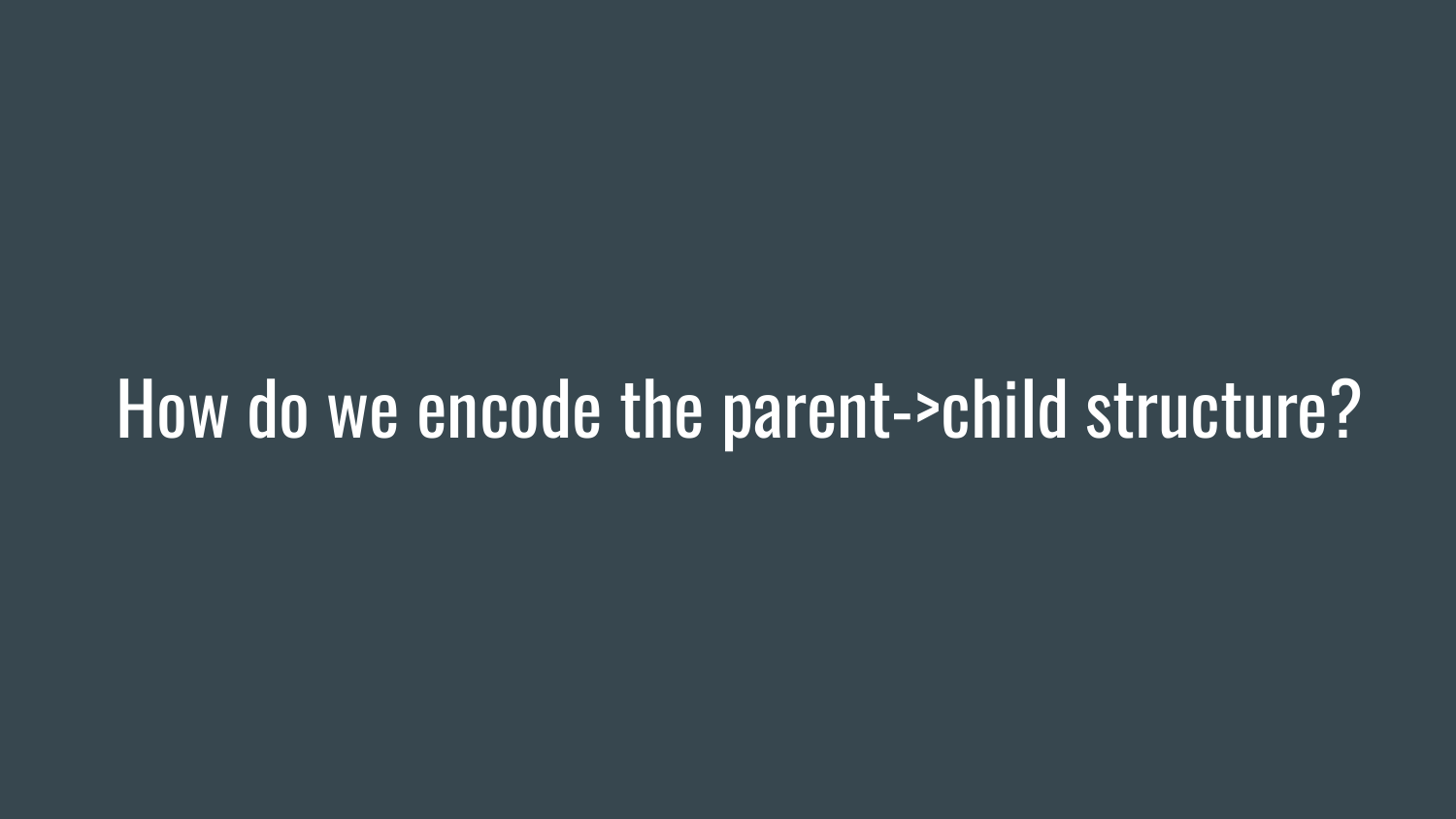

# How do we encode the parent->child structure?